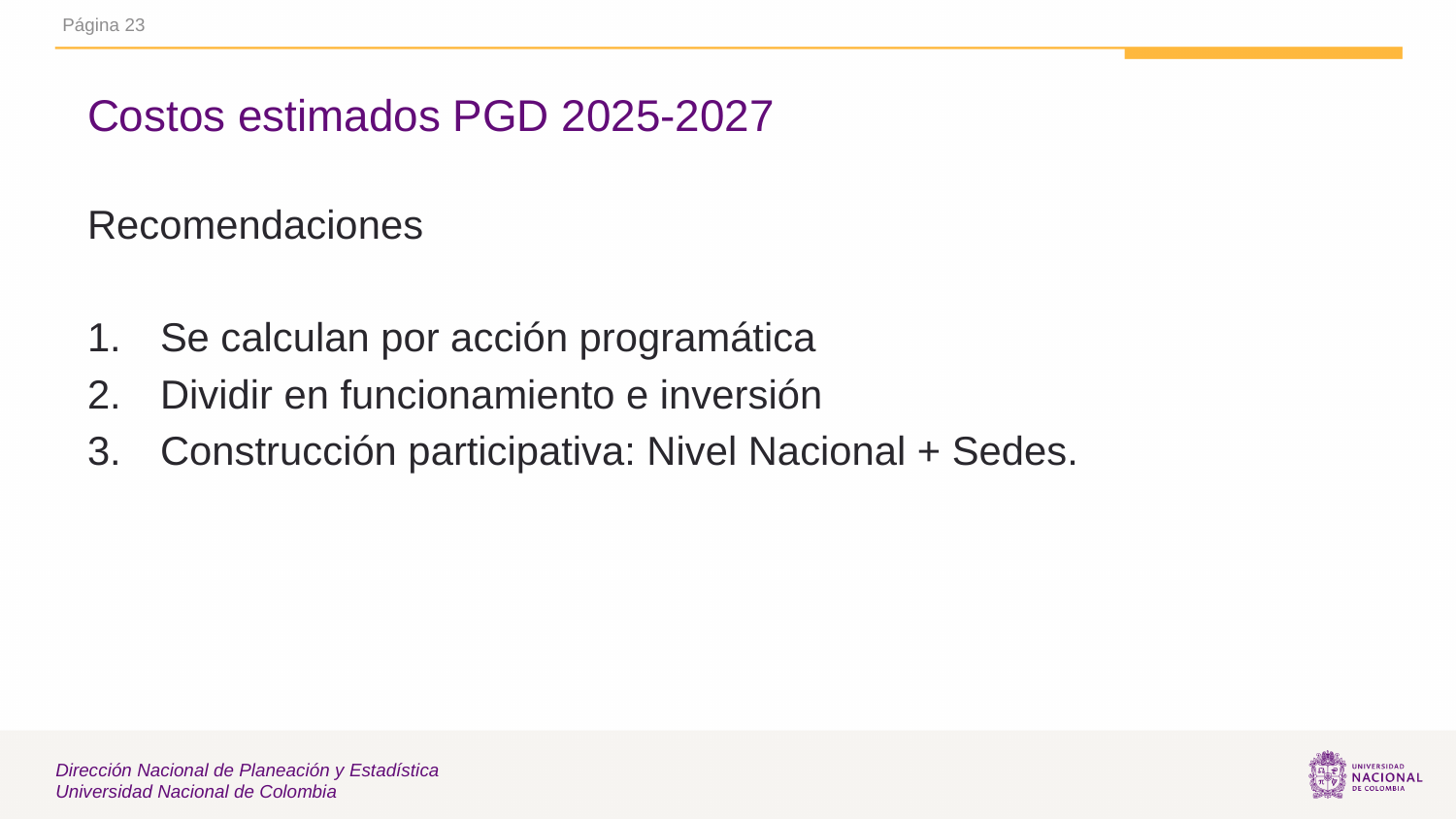

Página 23
# Costos estimados PGD 2025-2027
Recomendaciones

Se calculan por acción programática
Dividir en funcionamiento e inversión
Construcción participativa: Nivel Nacional + Sedes.

Dirección Nacional de Planeación y Estadística
Universidad Nacional de Colombia